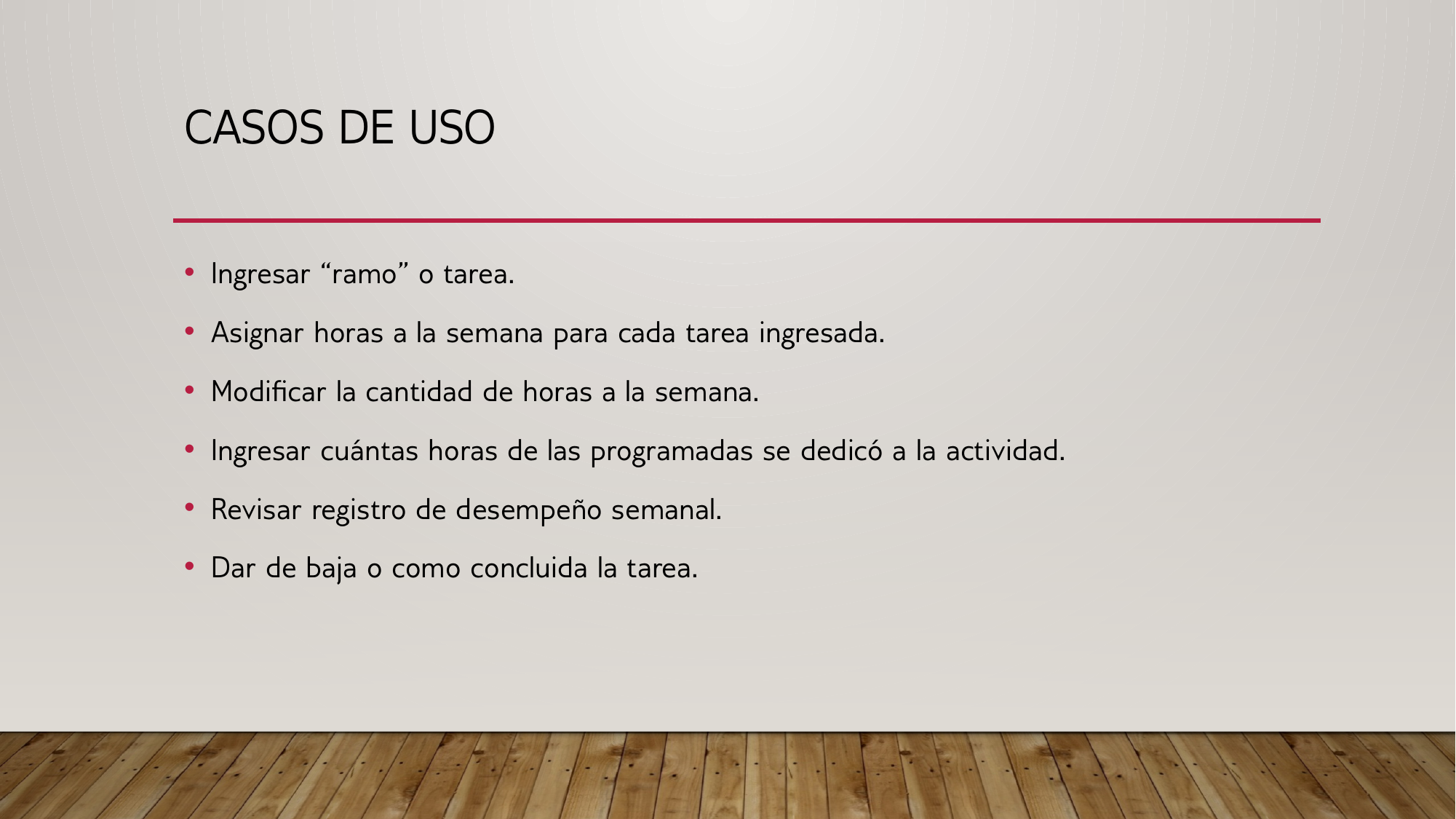

# Casos de uso
Ingresar “ramo” o tarea.
Asignar horas a la semana para cada tarea ingresada.
Modificar la cantidad de horas a la semana.
Ingresar cuántas horas de las programadas se dedicó a la actividad.
Revisar registro de desempeño semanal.
Dar de baja o como concluida la tarea.